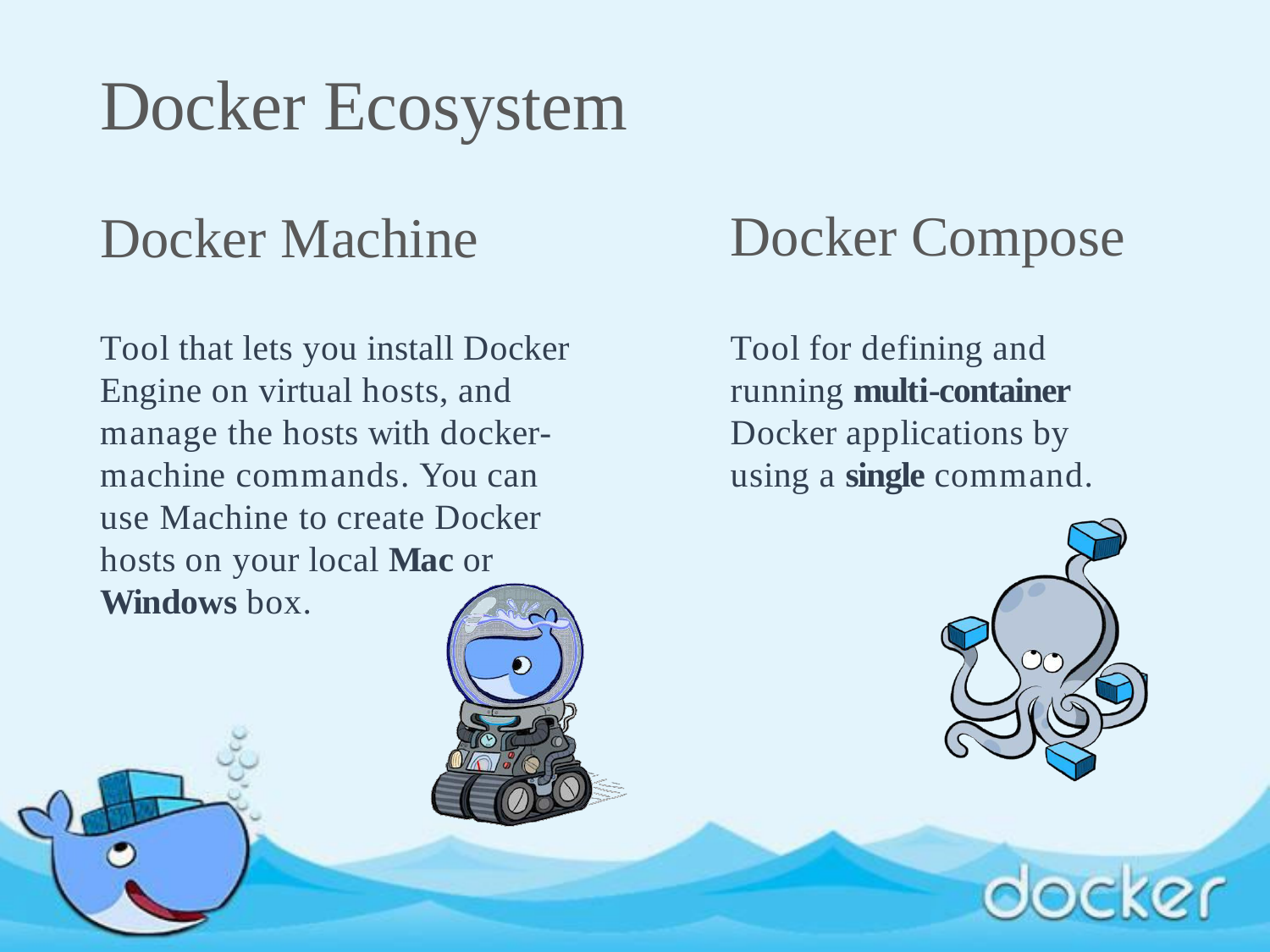

Docker Ecosystem
Docker Compose
Docker Machine
Tool for defining and running multi-container Docker applications by using a single command.
Tool that lets you install Docker Engine on virtual hosts, and manage the hosts with docker- machine commands. You can use Machine to create Docker hosts on your local Mac or Windows box.